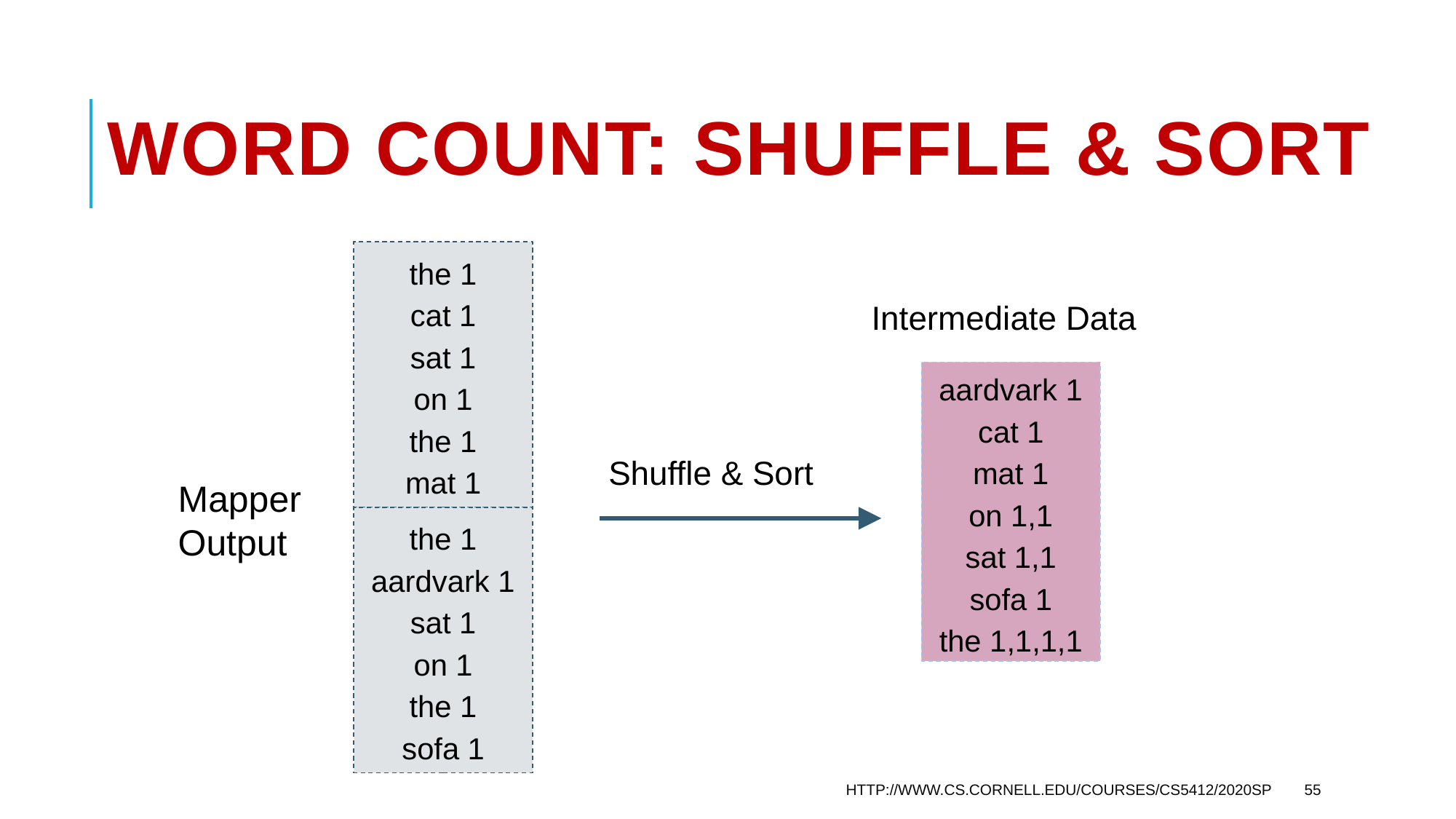

# Word Count: Shuffle & Sort
the 1
cat 1
sat 1
on 1
the 1
mat 1
Intermediate Data
aardvark 1
cat 1
mat 1
on 1,1
sat 1,1
sofa 1
the 1,1,1,1
Shuffle & Sort
Mapper Output
the 1
aardvark 1
sat 1
on 1
the 1
sofa 1
HTTP://WWW.CS.CORNELL.EDU/COURSES/CS5412/2020SP
55